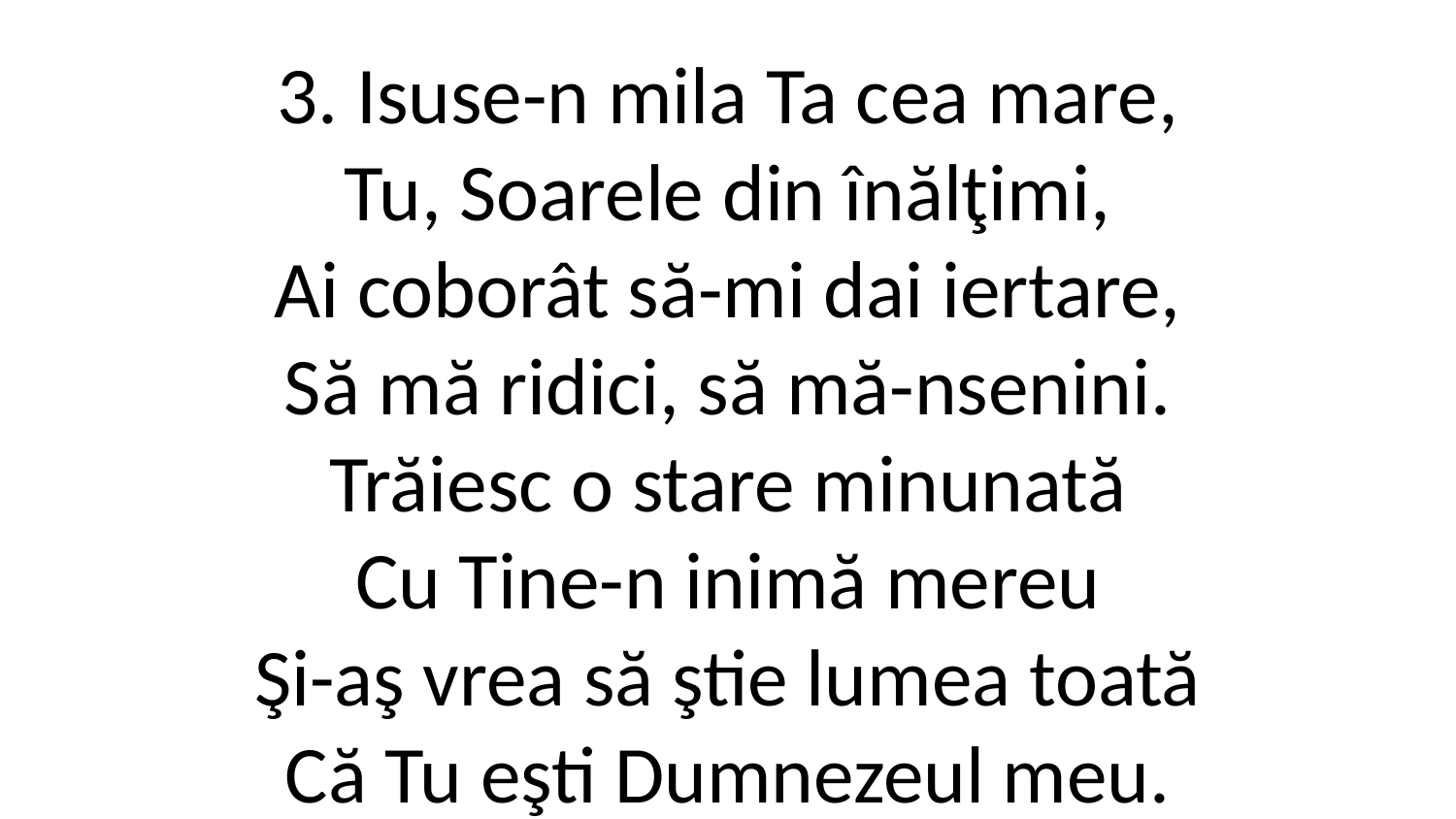

3. Isuse-n mila Ta cea mare,
Tu, Soarele din înălţimi,
Ai coborât să-mi dai iertare,
Să mă ridici, să mă-nsenini.
Trăiesc o stare minunată
Cu Tine-n inimă mereu
Şi-aş vrea să ştie lumea toată
Că Tu eşti Dumnezeul meu.